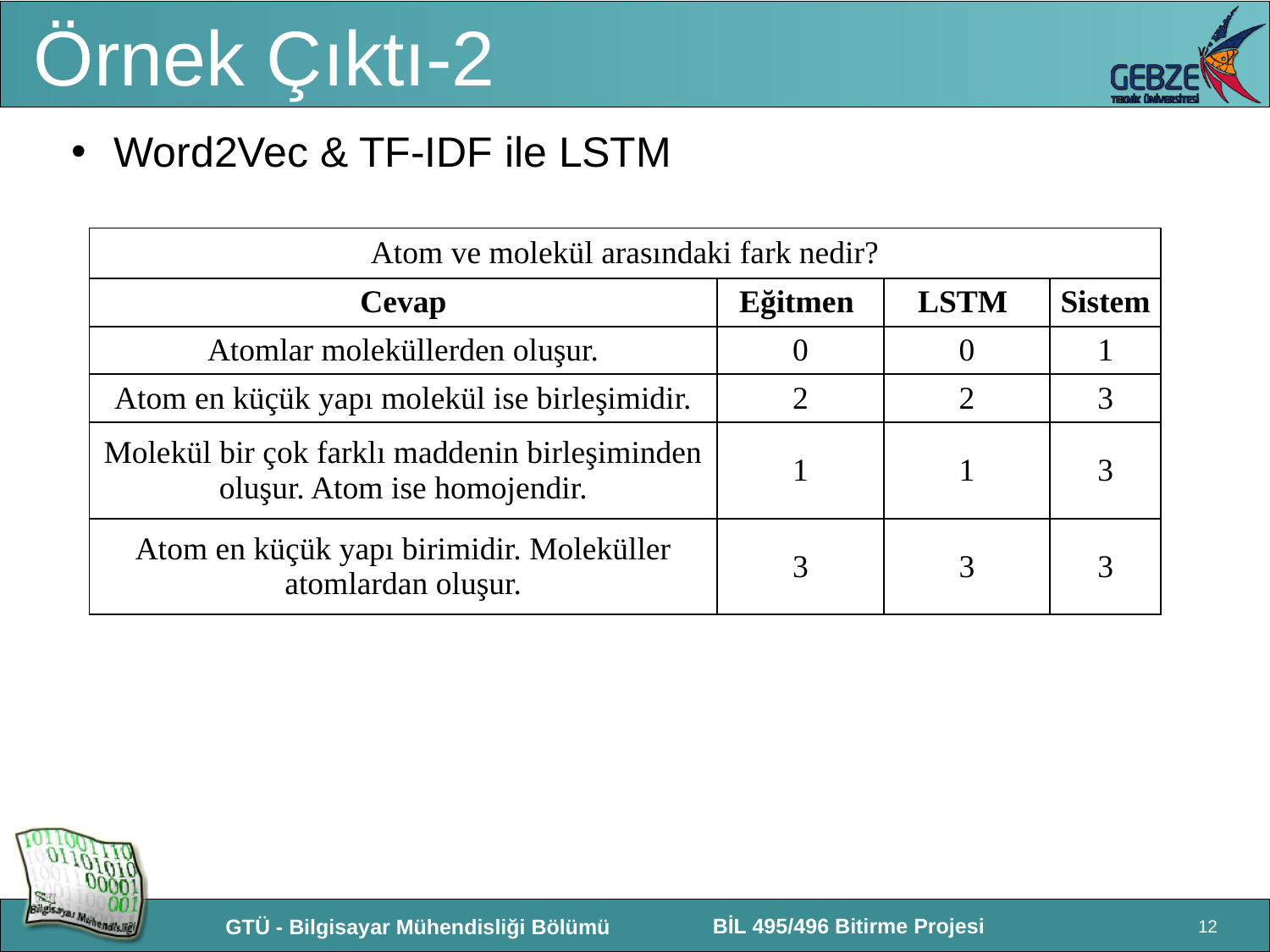

# Örnek Çıktı-2
 Word2Vec & TF-IDF ile LSTM
| Atom ve molekül arasındaki fark nedir? |  |  |  |
| --- | --- | --- | --- |
| Cevap | Eğitmen | LSTM | Sistem |
| Atomlar moleküllerden oluşur. | 0 | 0 | 1 |
| Atom en küçük yapı molekül ise birleşimidir. | 2 | 2 | 3 |
| Molekül bir çok farklı maddenin birleşiminden oluşur. Atom ise homojendir. | 1 | 1 | 3 |
| Atom en küçük yapı birimidir. Moleküller atomlardan oluşur. | 3 | 3 | 3 |
12